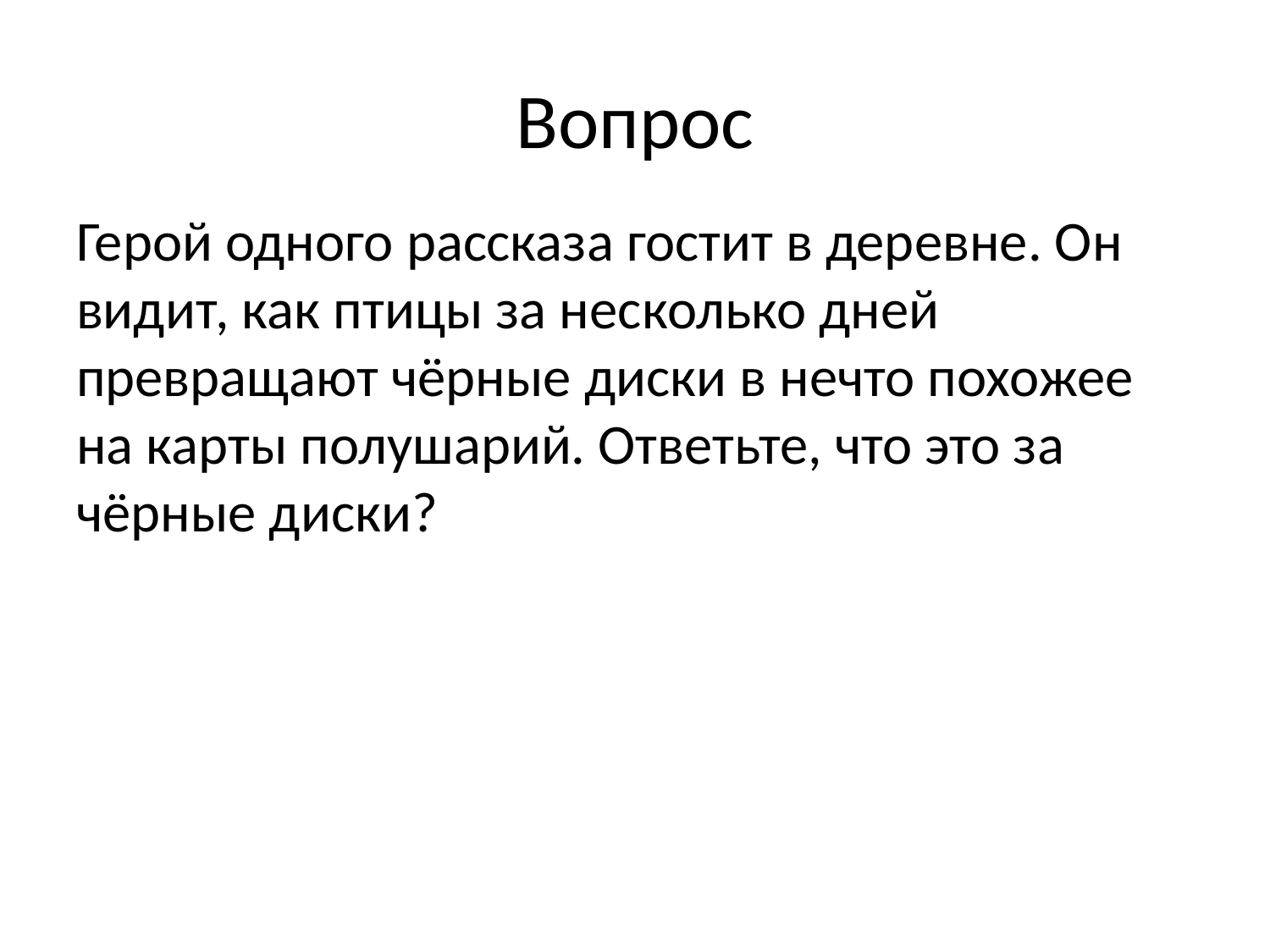

# Вопрос
Герой одного рассказа гостит в деревне. Он видит, как птицы за несколько дней превращают чёрные диски в нечто похожее на карты полушарий. Ответьте, что это за
чёрные диски?